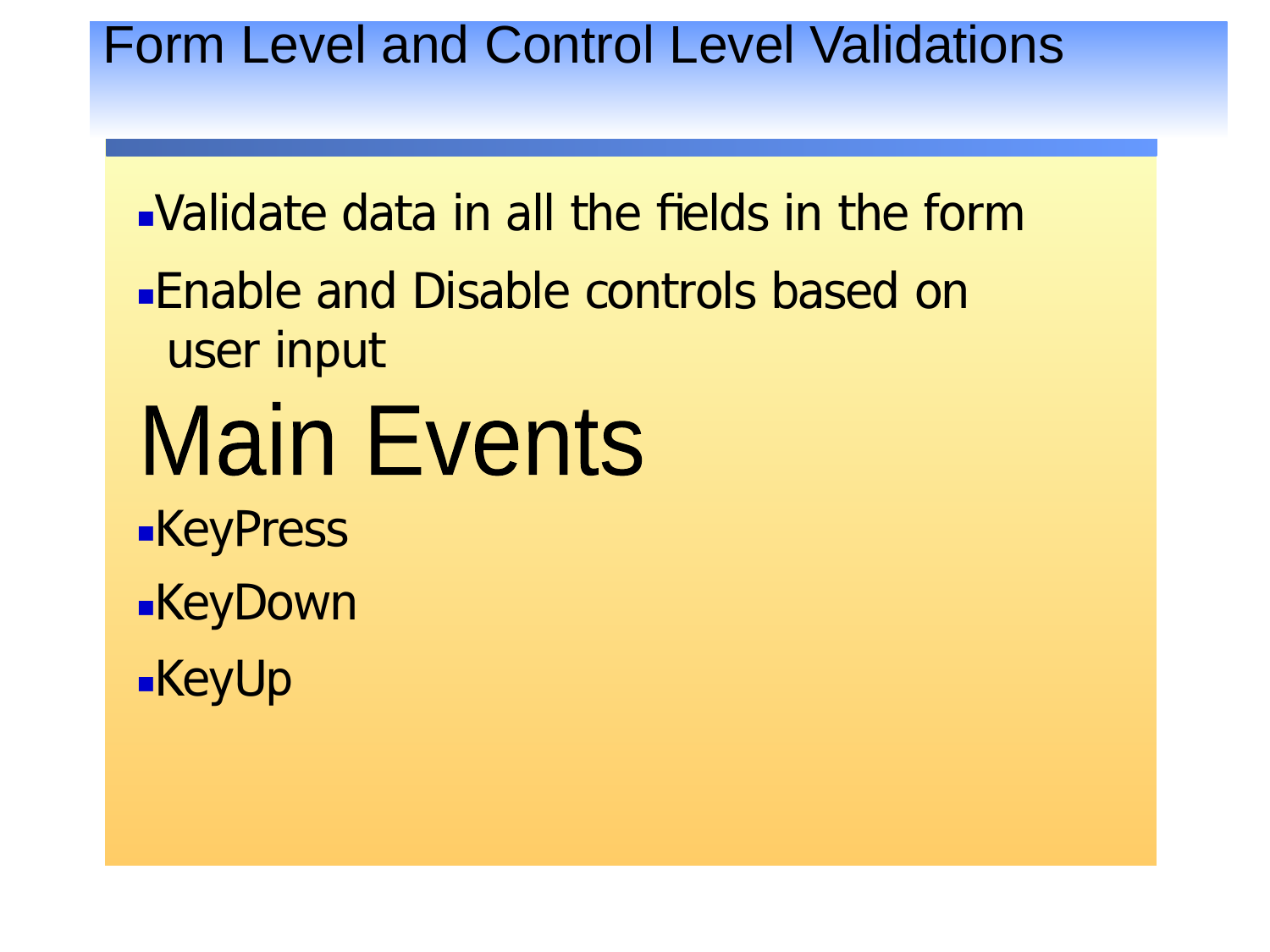

# Form Level and Control Level Validations
Validate data in all the fields in the form
Enable and Disable controls based on
  user input
Main Events
KeyPress
KeyDown
KeyUp